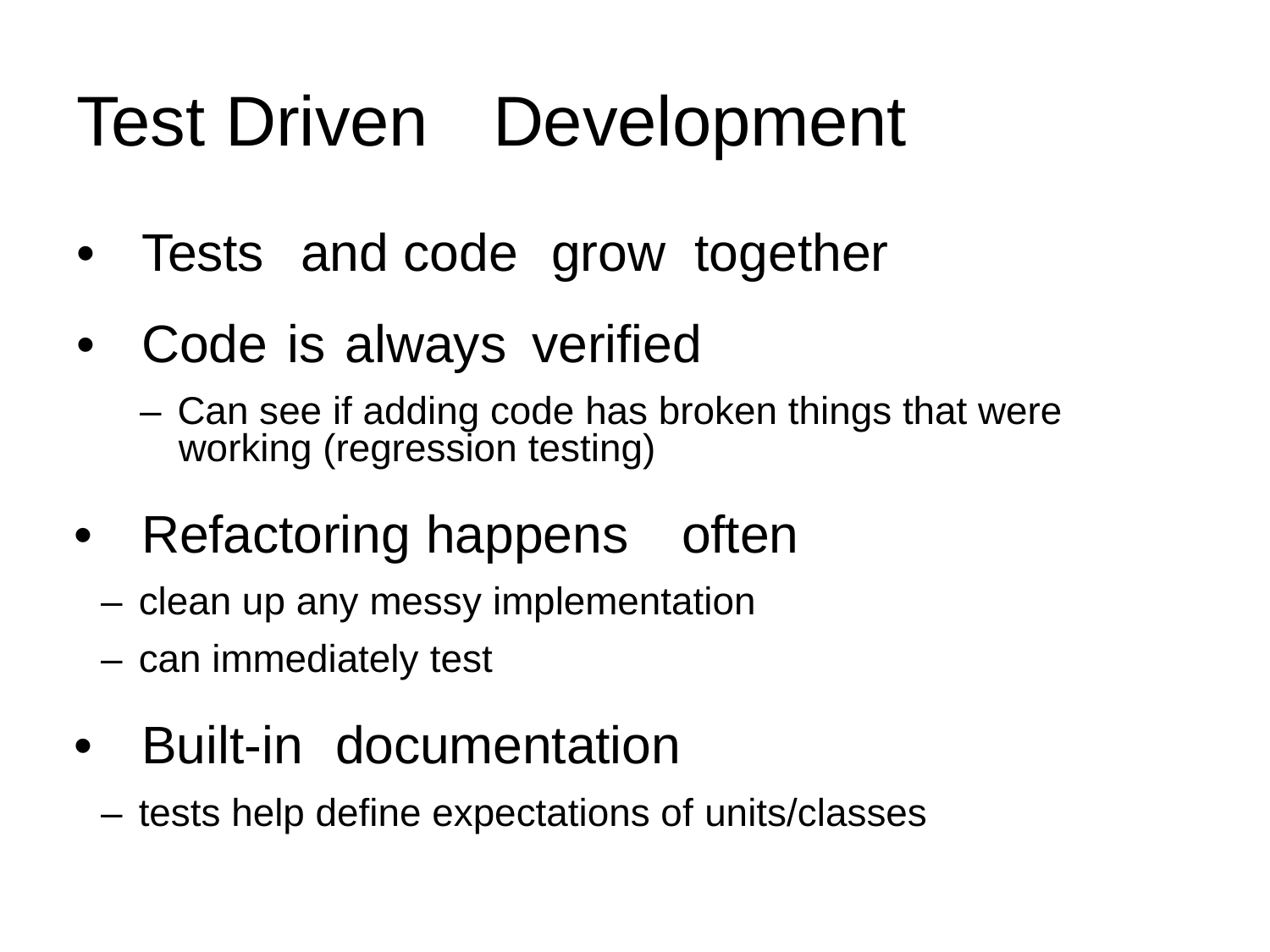

# Test Driven	Development
• 	Tests	and code	grow	together
• 	Code	is	always	verified
–  Can see if adding code has broken things that were  working (regression testing)
• 	Refactoring happens	often
–  clean up any messy implementation
–  can immediately test
• 	Built-in	documentation
–  tests help define expectations of units/classes